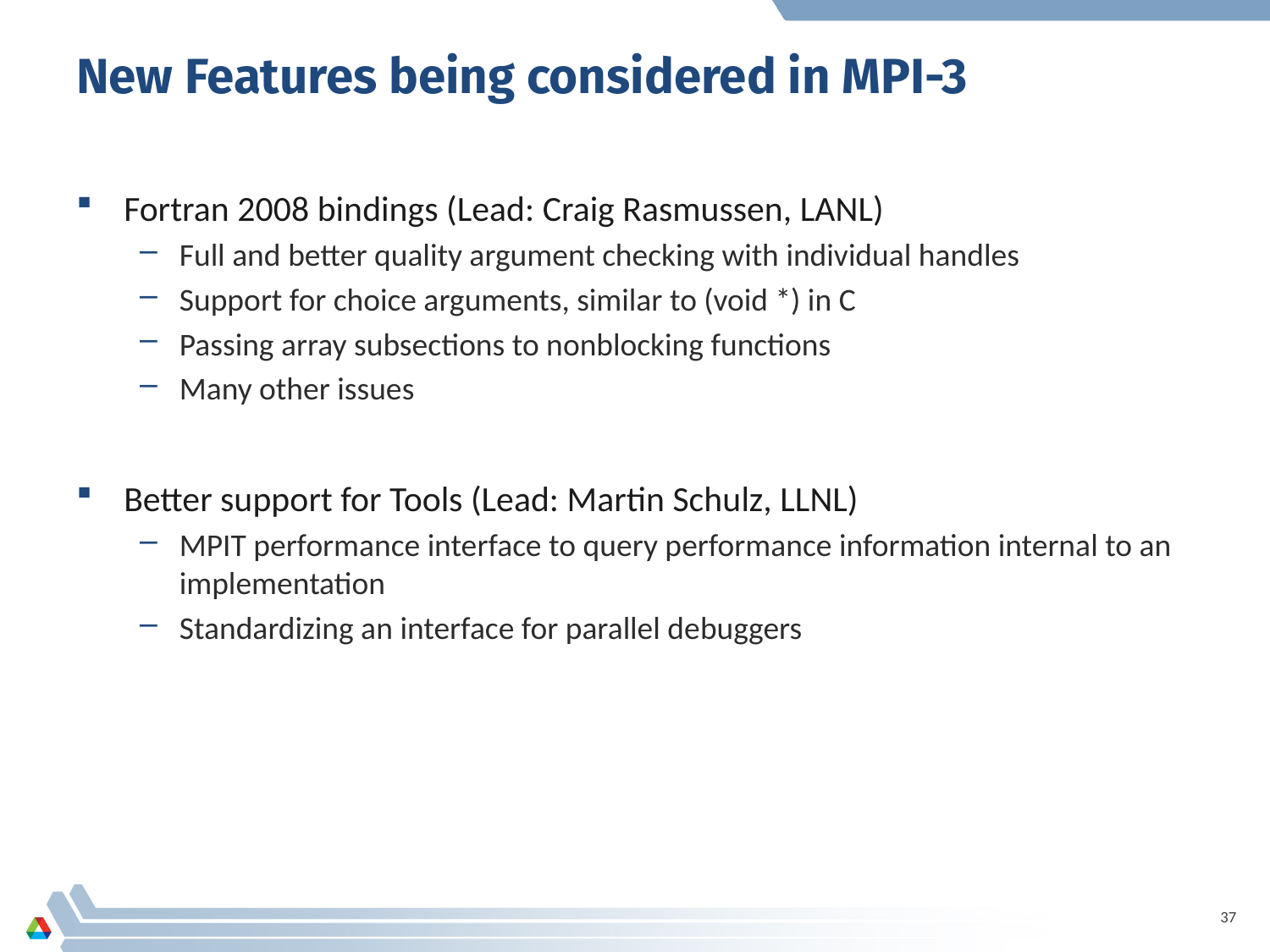

# New Features being considered in MPI-3
Fortran 2008 bindings (Lead: Craig Rasmussen, LANL)
Full and better quality argument checking with individual handles
Support for choice arguments, similar to (void *) in C
Passing array subsections to nonblocking functions
Many other issues

Better support for Tools (Lead: Martin Schulz, LLNL)
MPIT performance interface to query performance information internal to an implementation
Standardizing an interface for parallel debuggers

37